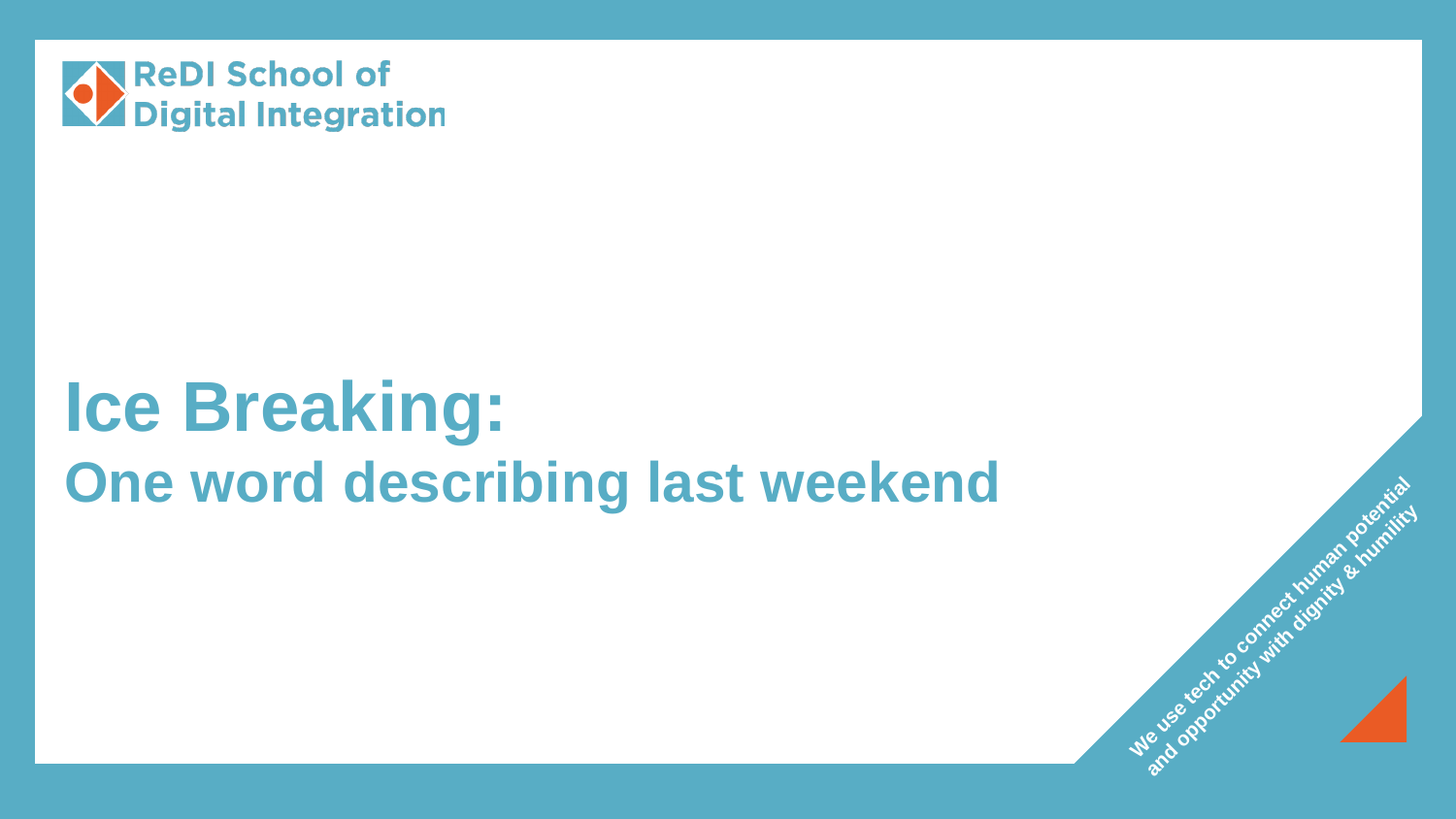

# Ice Breaking:
One word describing last weekend